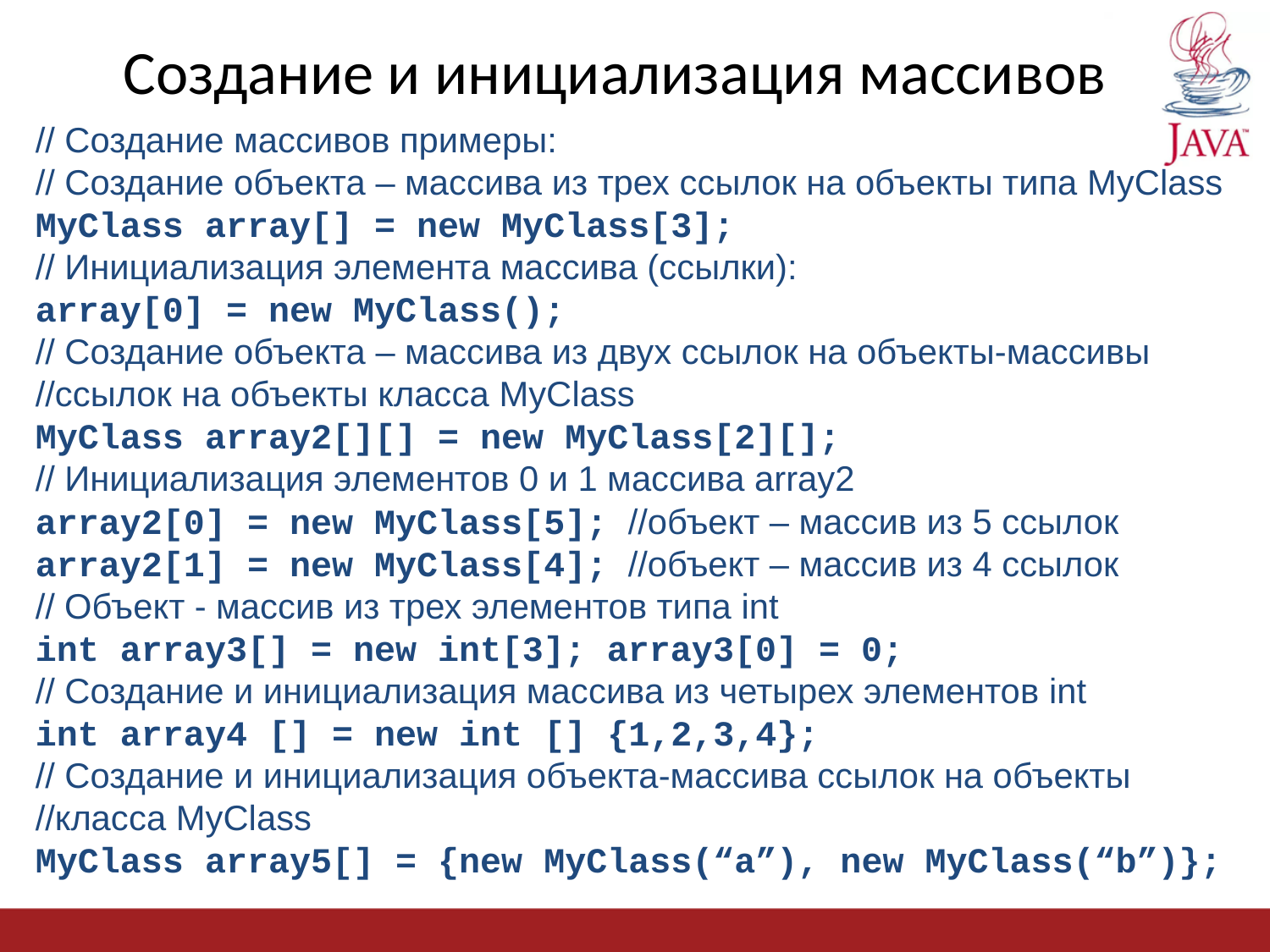

# Создание и инициализация массивов
// Создание массивов примеры:
// Создание объекта – массива из трех ссылок на объекты типа MyClass
MyClass array[] = new MyClass[3];
// Инициализация элемента массива (ссылки):
array[0] = new MyClass();
// Создание объекта – массива из двух ссылок на объекты-массивы //ссылок на объекты класса MyClass
MyClass array2[][] = new MyClass[2][];
// Инициализация элементов 0 и 1 массива array2
array2[0] = new MyClass[5]; //объект – массив из 5 ссылок
array2[1] = new MyClass[4]; //объект – массив из 4 ссылок
// Объект - массив из трех элементов типа int
int array3[] = new int[3]; array3[0] = 0;
// Создание и инициализация массива из четырех элементов int
int array4 [] = new int [] {1,2,3,4};
// Создание и инициализация объекта-массива ссылок на объекты //класса MyClass
MyClass array5[] = {new MyClass(“a”), new MyClass(“b”)};